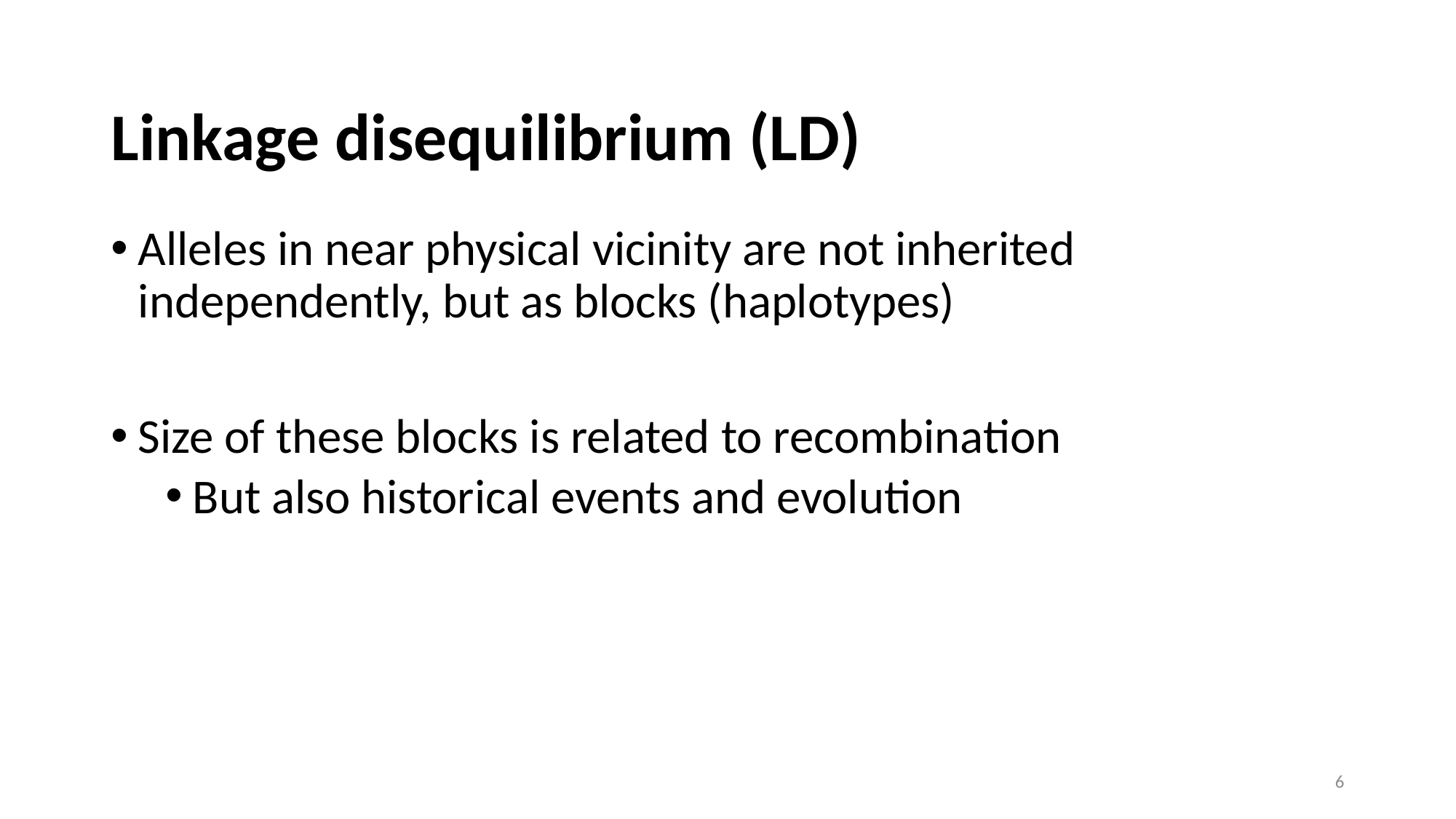

# Linkage disequilibrium (LD)
Alleles in near physical vicinity are not inherited independently, but as blocks (haplotypes)

Size of these blocks is related to recombination
But also historical events and evolution
6